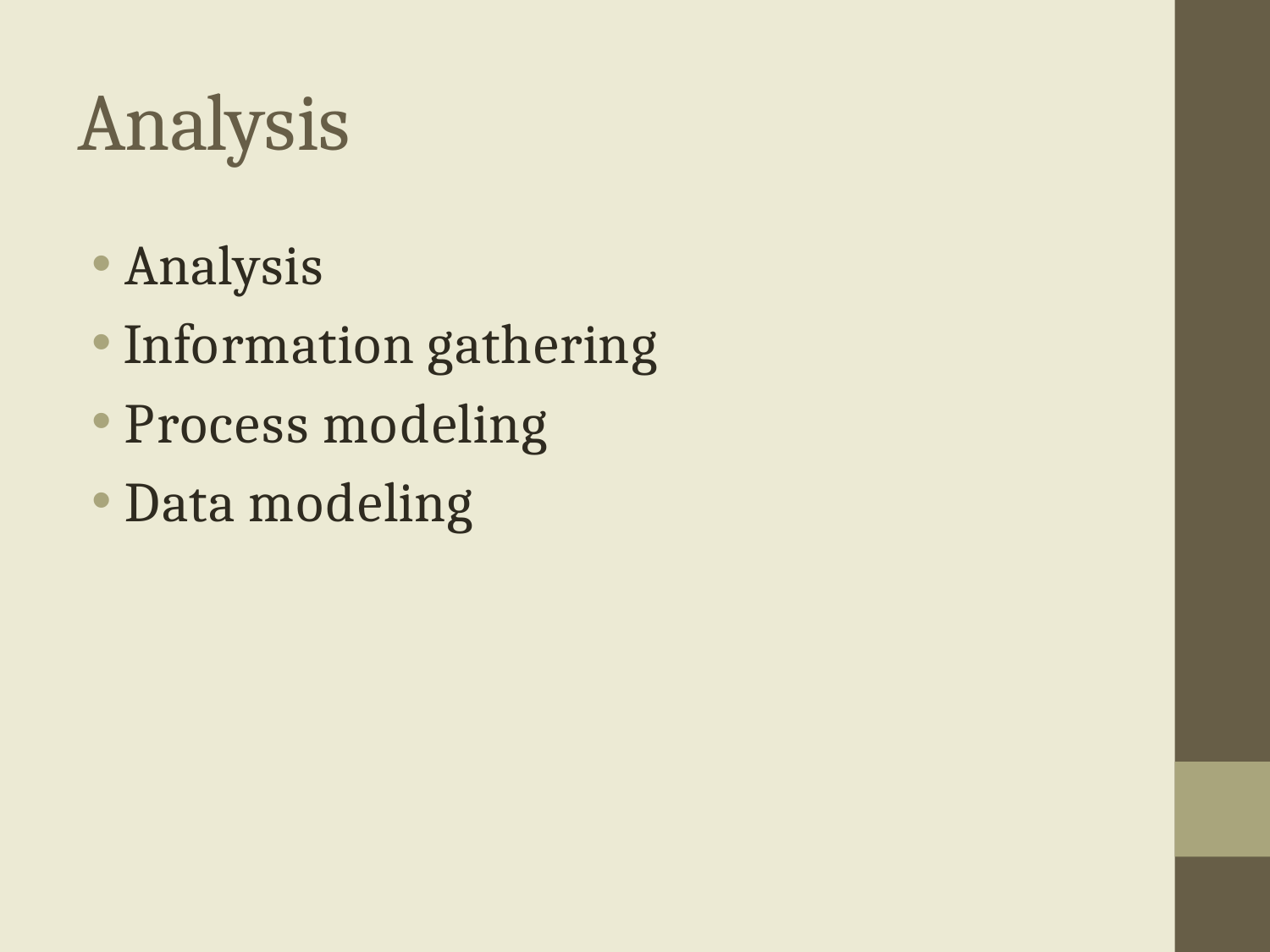

# Analysis
Analysis
Information gathering
Process modeling
Data modeling